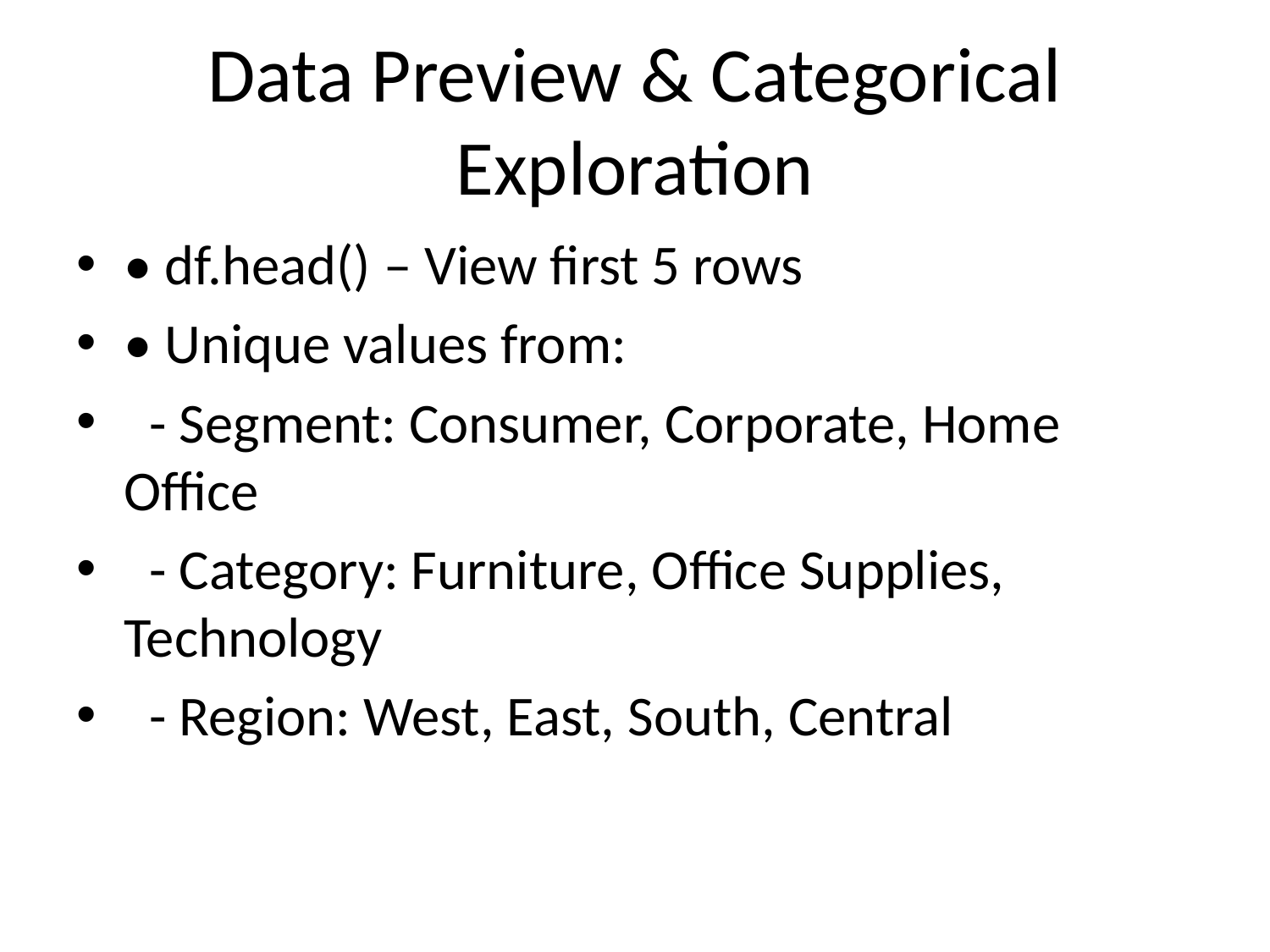

# Data Preview & Categorical Exploration
• df.head() – View first 5 rows
• Unique values from:
  - Segment: Consumer, Corporate, Home Office
  - Category: Furniture, Office Supplies, Technology
  - Region: West, East, South, Central